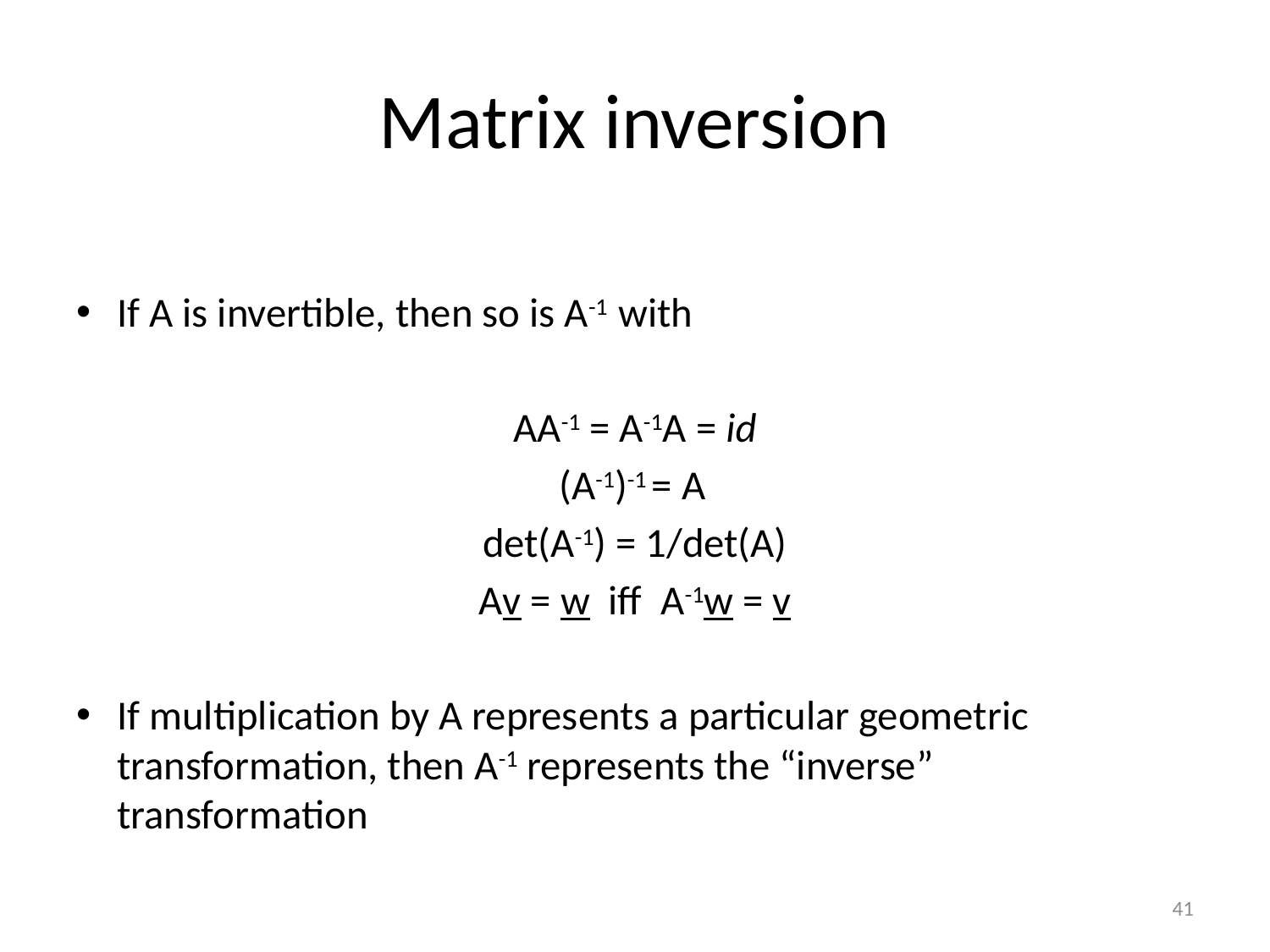

# Matrix inversion

If A is invertible, then so is A-1  with

AA-1 = A-1A = id
(A-1)-1 = A
det(A-1) = 1/det(A)
Av = w  iff  A-1w = v

If multiplication by A represents a particular geometric transformation, then A-1 represents the “inverse” transformation

41